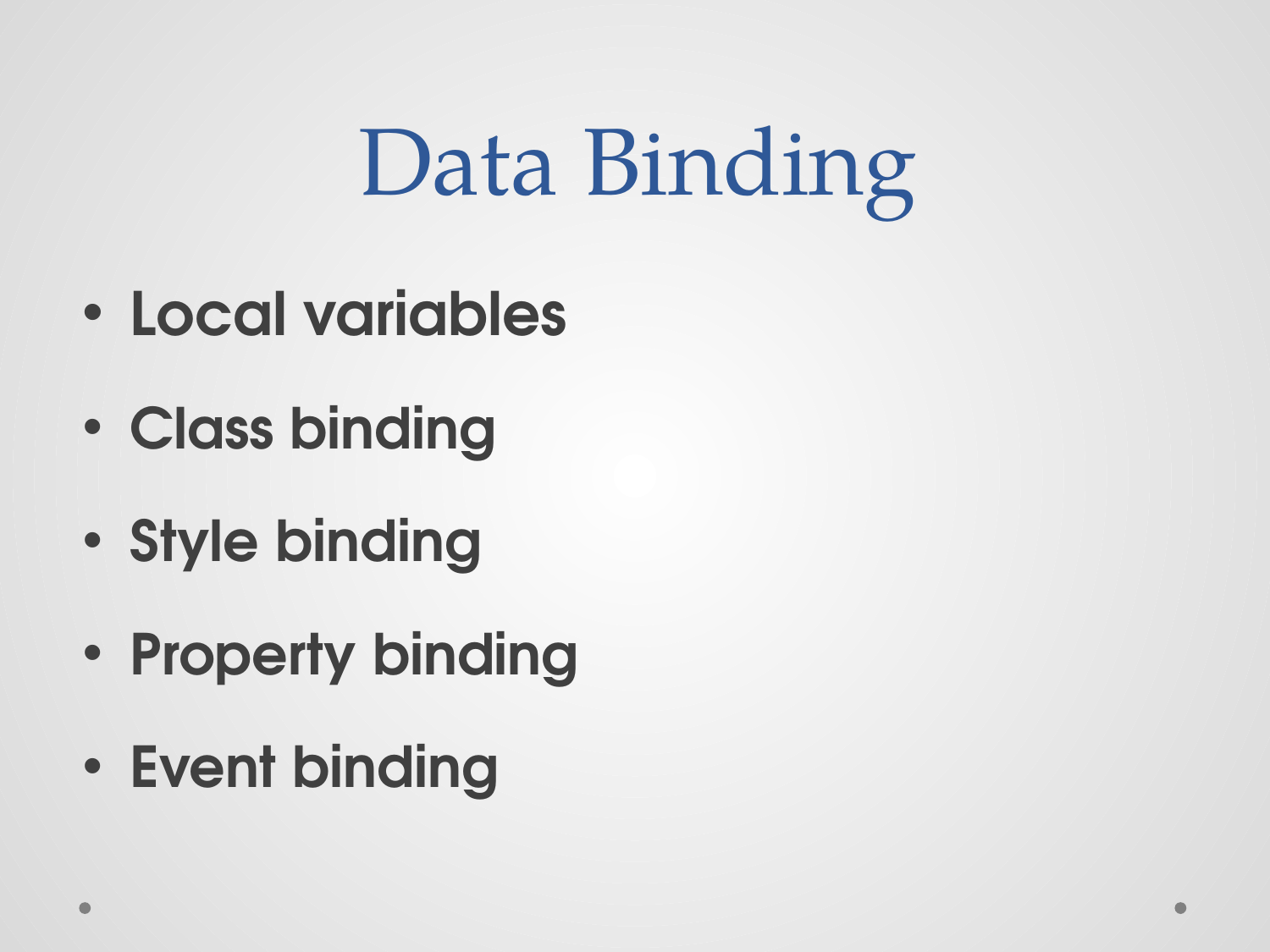

# Data Binding
Local variables
Class binding
Style binding
Property binding
Event binding